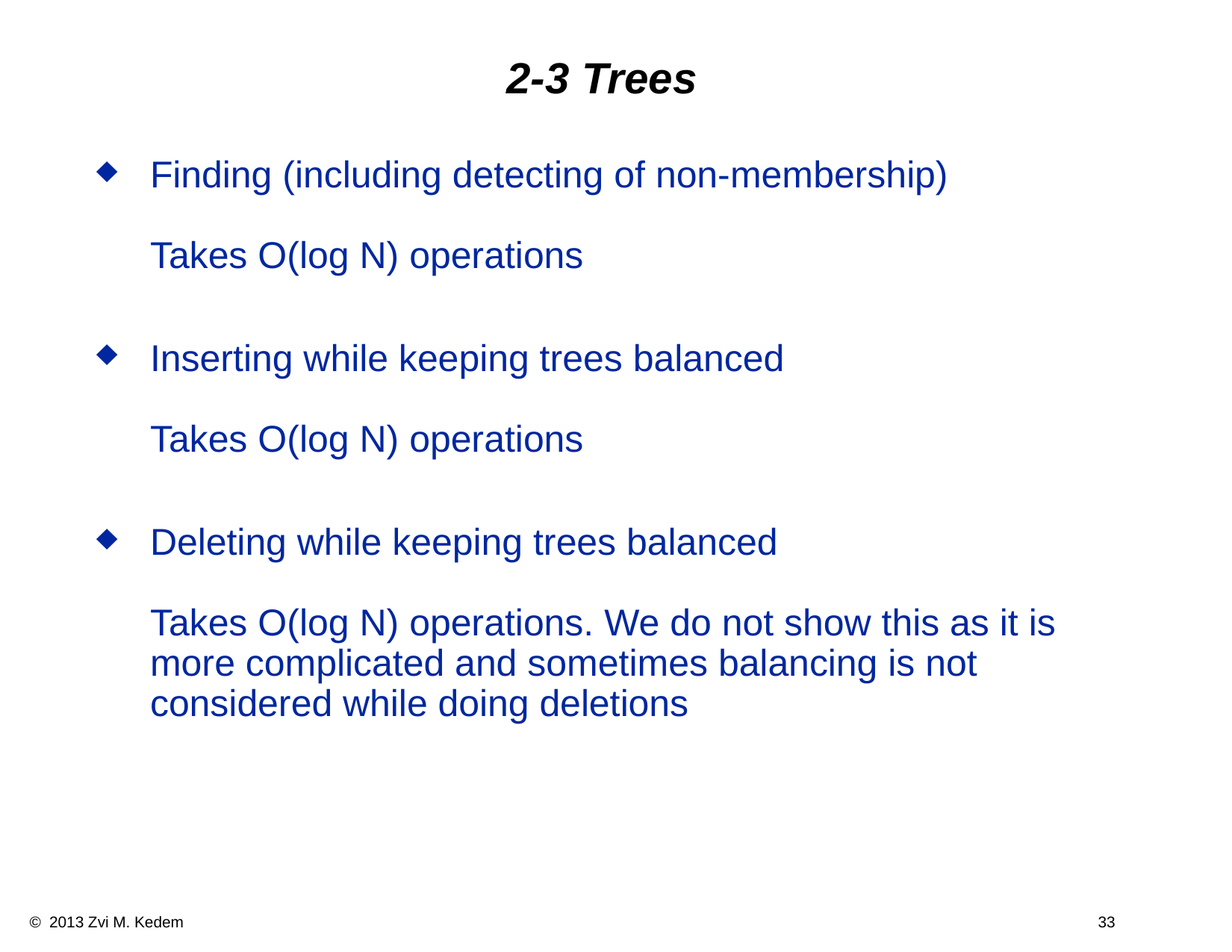

2-3 Trees
Finding (including detecting of non-membership)
Takes O(log N) operations

Inserting while keeping trees balanced
Takes O(log N) operations

Deleting while keeping trees balanced
Takes O(log N) operations. We do not show this as it is  more complicated and sometimes balancing is not considered while doing deletions